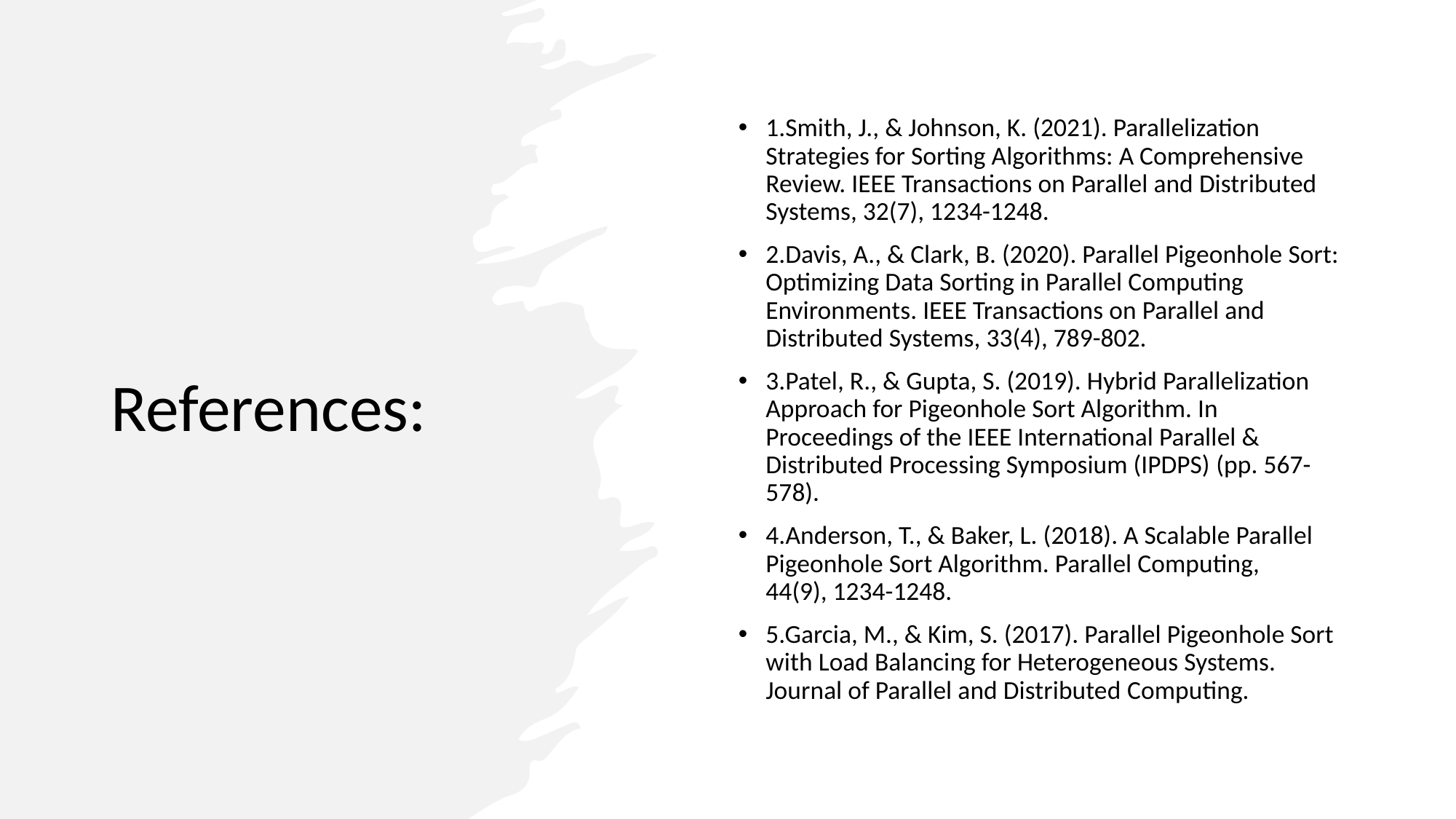

# References:
1.Smith, J., & Johnson, K. (2021). Parallelization Strategies for Sorting Algorithms: A Comprehensive Review. IEEE Transactions on Parallel and Distributed Systems, 32(7), 1234-1248.
2.Davis, A., & Clark, B. (2020). Parallel Pigeonhole Sort: Optimizing Data Sorting in Parallel Computing Environments. IEEE Transactions on Parallel and Distributed Systems, 33(4), 789-802.
3.Patel, R., & Gupta, S. (2019). Hybrid Parallelization Approach for Pigeonhole Sort Algorithm. In Proceedings of the IEEE International Parallel & Distributed Processing Symposium (IPDPS) (pp. 567-578).
4.Anderson, T., & Baker, L. (2018). A Scalable Parallel Pigeonhole Sort Algorithm. Parallel Computing, 44(9), 1234-1248.
5.Garcia, M., & Kim, S. (2017). Parallel Pigeonhole Sort with Load Balancing for Heterogeneous Systems. Journal of Parallel and Distributed Computing.